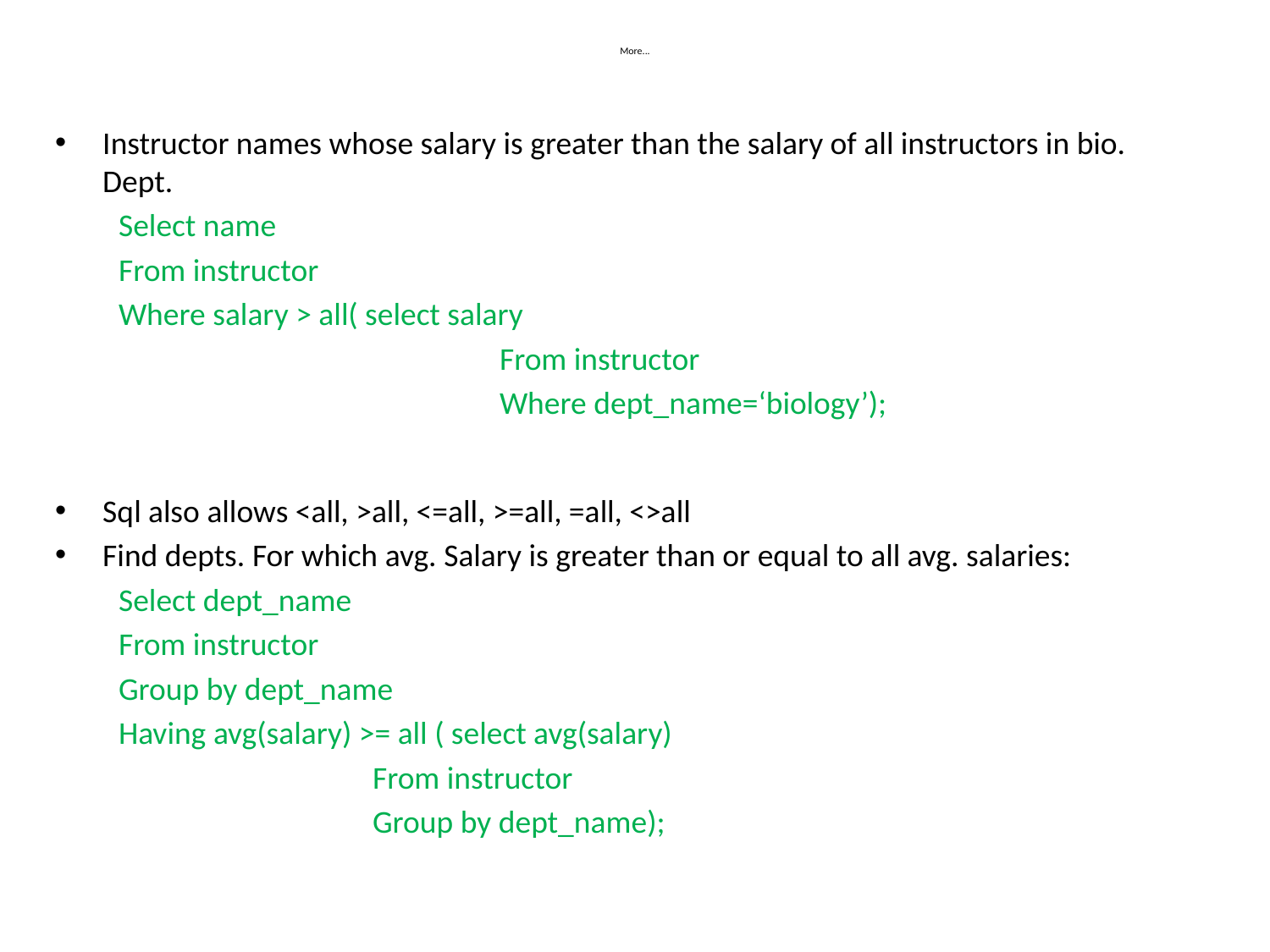

# More...
Instructor names whose salary is greater than the salary of all instructors in bio. Dept.
Select name
From instructor
Where salary > all( select salary
From instructor
Where dept_name=‘biology’);

Sql also allows <all, >all, <=all, >=all, =all, <>all
Find depts. For which avg. Salary is greater than or equal to all avg. salaries:
Select dept_name
From instructor
Group by dept_name
Having avg(salary) >= all ( select avg(salary)
From instructor
Group by dept_name);